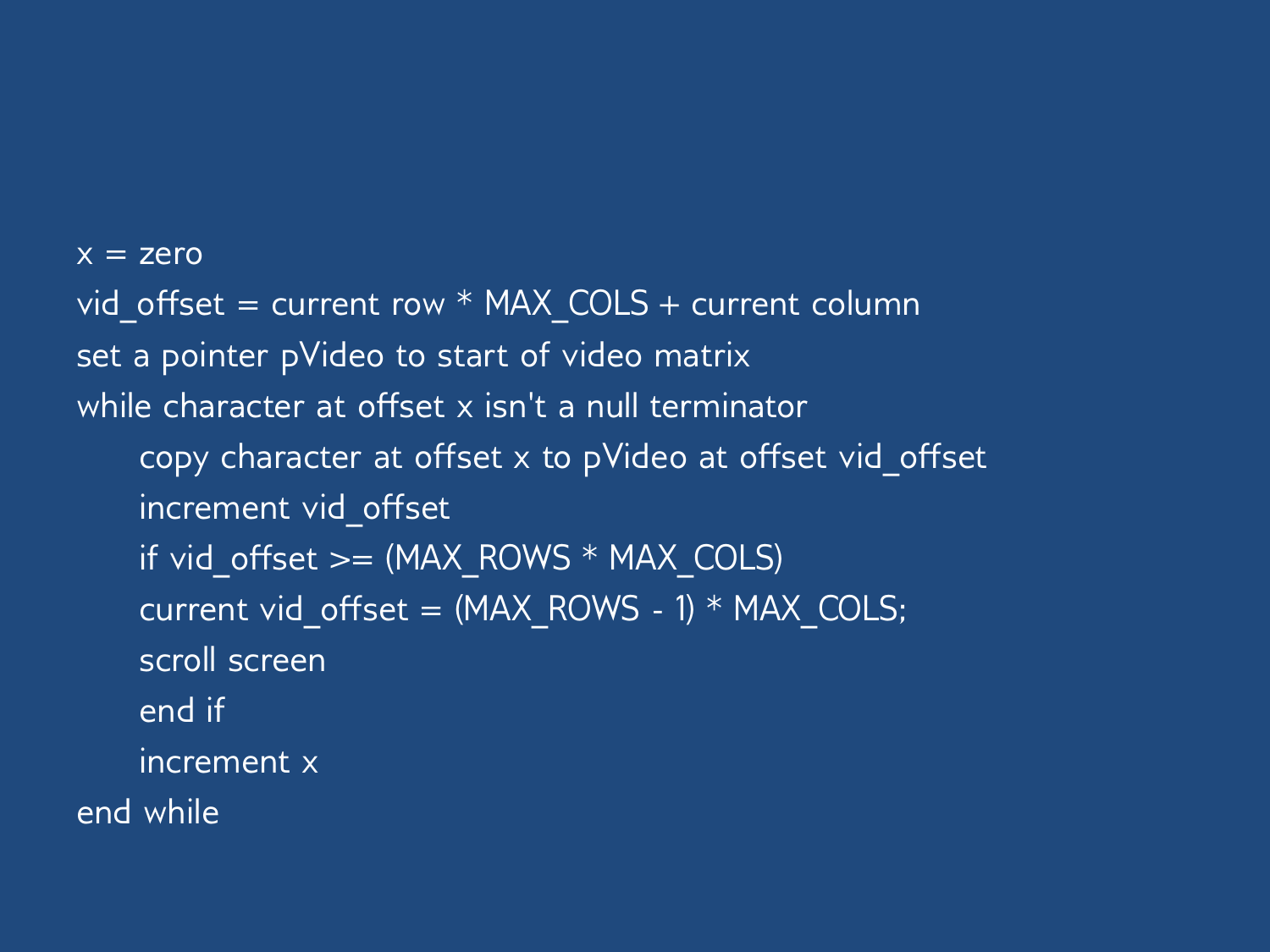

#
x = zero
vid_offset = current row * MAX_COLS + current column
set a pointer pVideo to start of video matrix
while character at offset x isn't a null terminator
	copy character at offset x to pVideo at offset vid_offset
	increment vid_offset
	if vid_offset >= (MAX_ROWS * MAX_COLS)
		current vid_offset = (MAX_ROWS - 1) * MAX_COLS;
		scroll screen
	end if
	increment x
end while